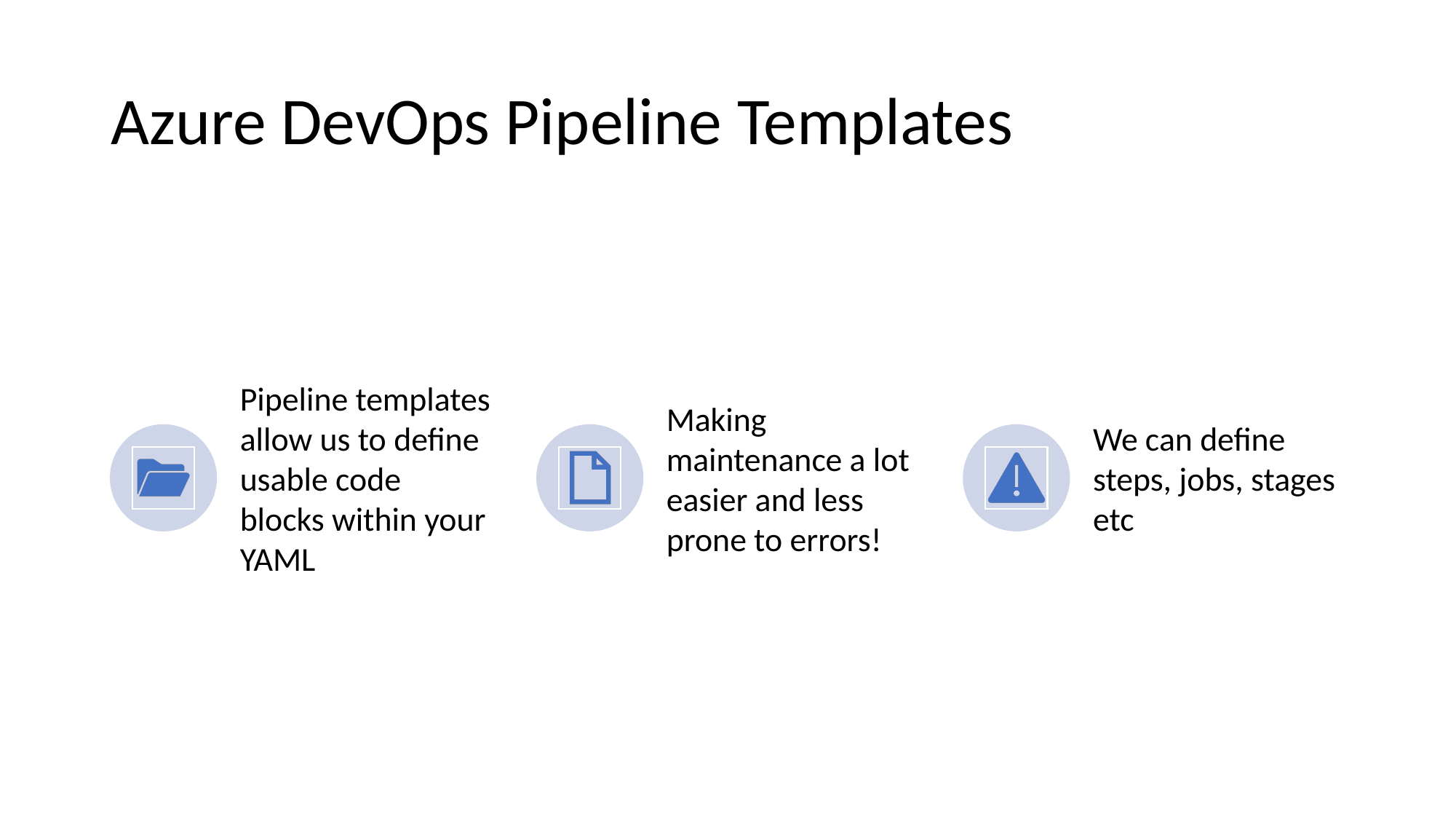

# Azure DevOps Pipeline Templates
Pipeline templates allow us to define usable code blocks within your YAML
Making maintenance a lot easier and less prone to errors!
We can define steps, jobs, stages etc